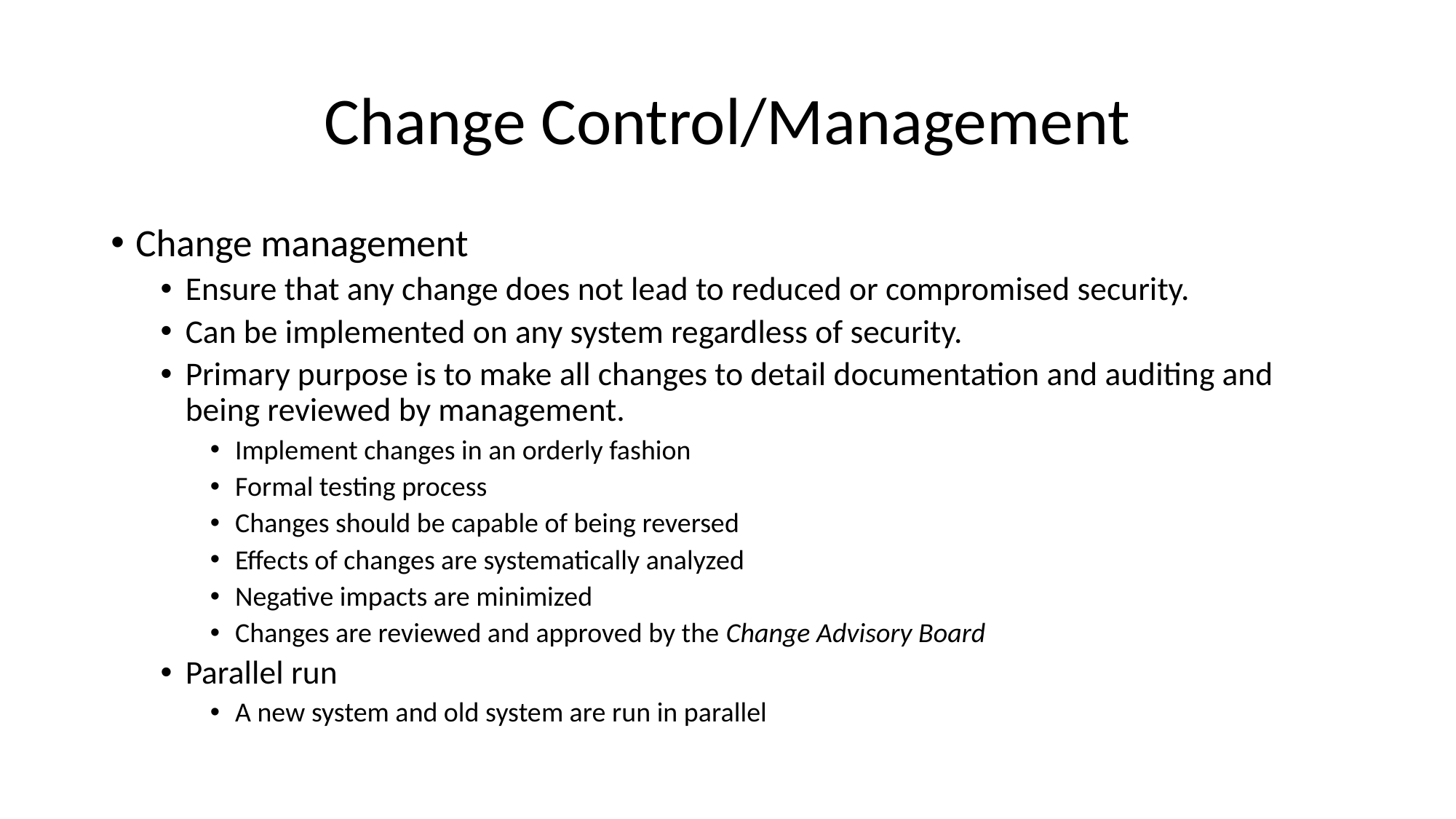

# Change Control/Management
Change management
Ensure that any change does not lead to reduced or compromised security.
Can be implemented on any system regardless of security.
Primary purpose is to make all changes to detail documentation and auditing and being reviewed by management.
Implement changes in an orderly fashion
Formal testing process
Changes should be capable of being reversed
Effects of changes are systematically analyzed
Negative impacts are minimized
Changes are reviewed and approved by the Change Advisory Board
Parallel run
A new system and old system are run in parallel